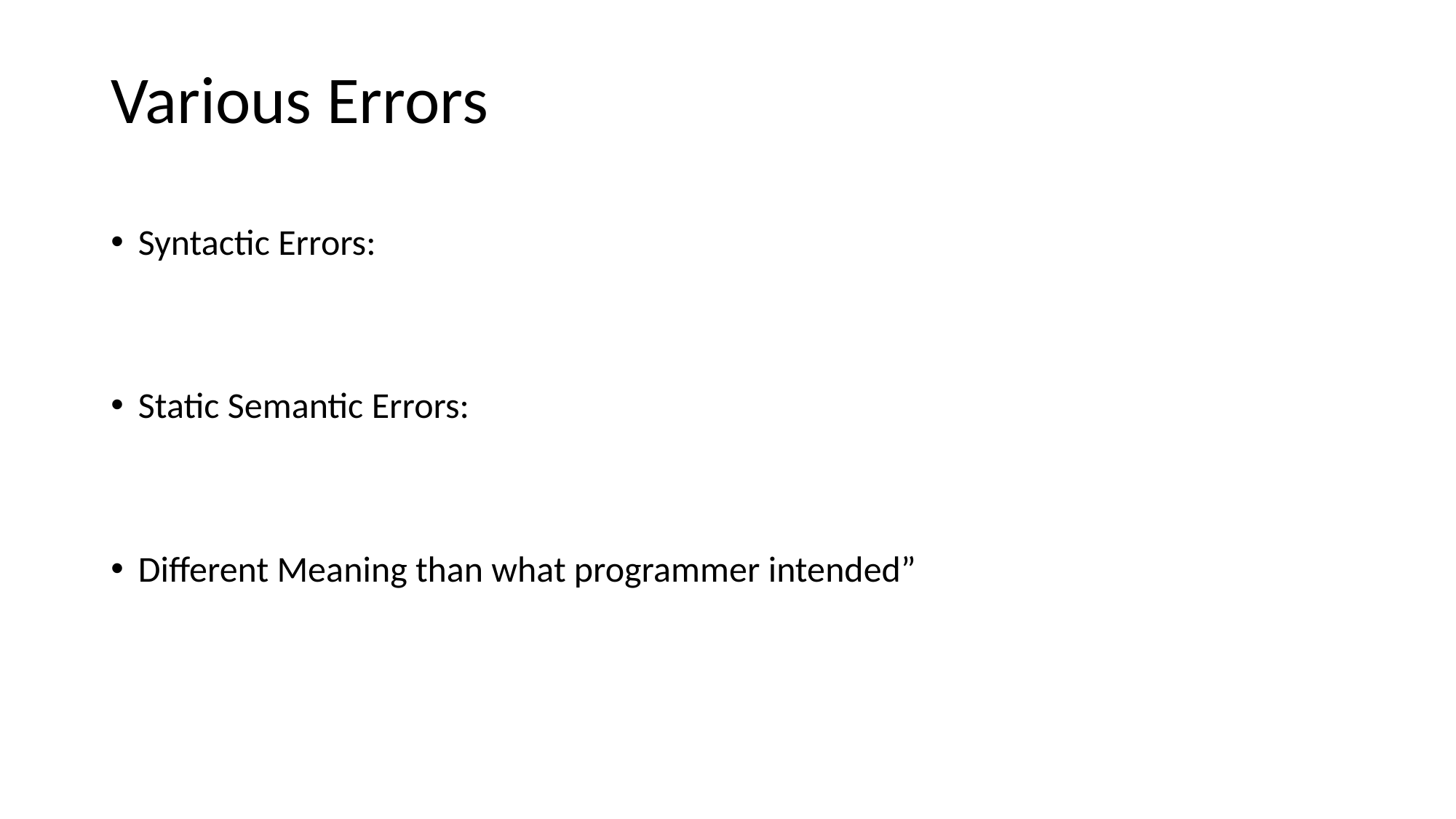

# Various Errors
Syntactic Errors:

Static Semantic Errors:

Different Meaning than what programmer intended”